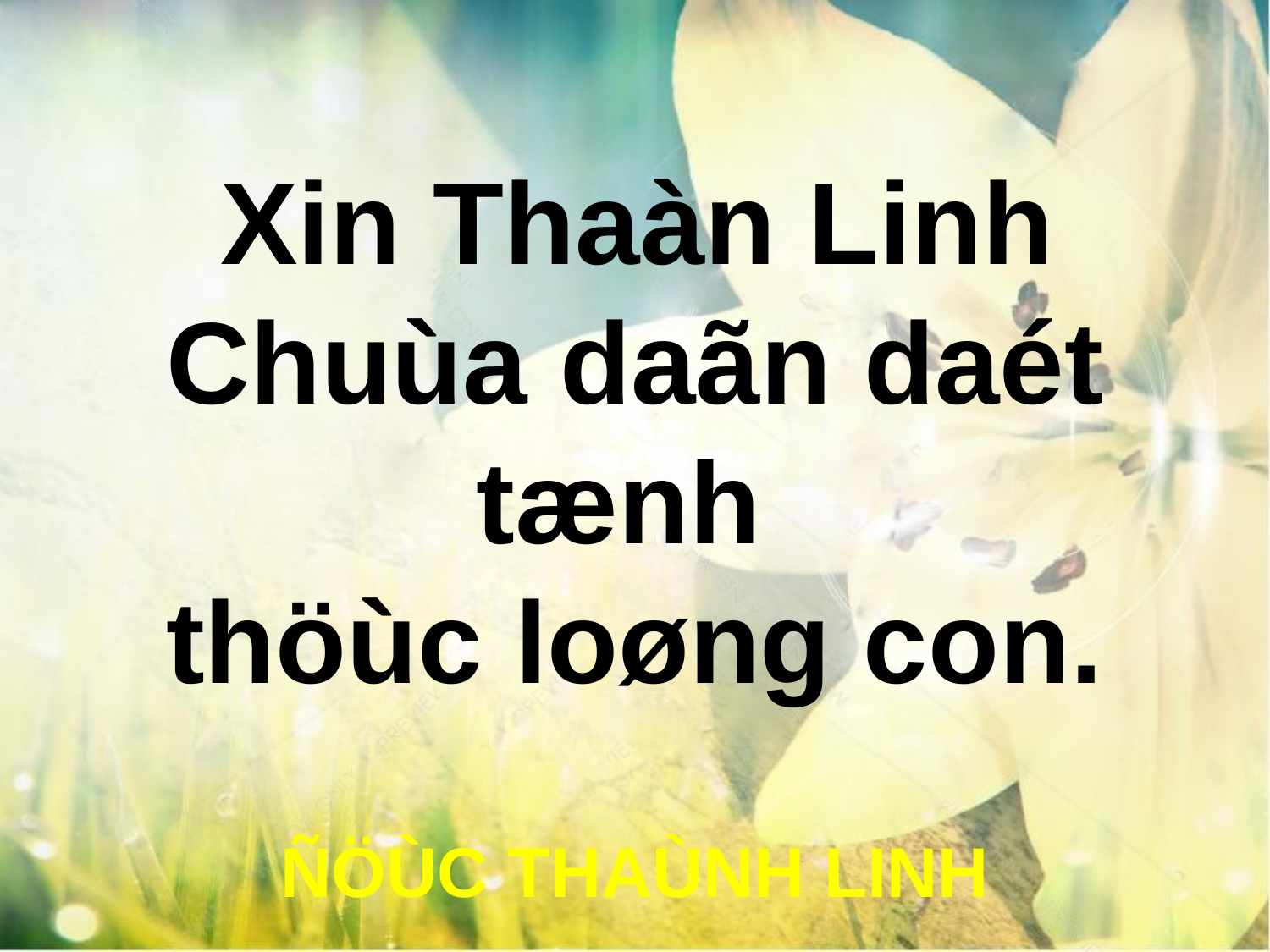

Xin Thaàn Linh
Chuùa daãn daét tænh
thöùc loøng con.
ÑÖÙC THAÙNH LINH